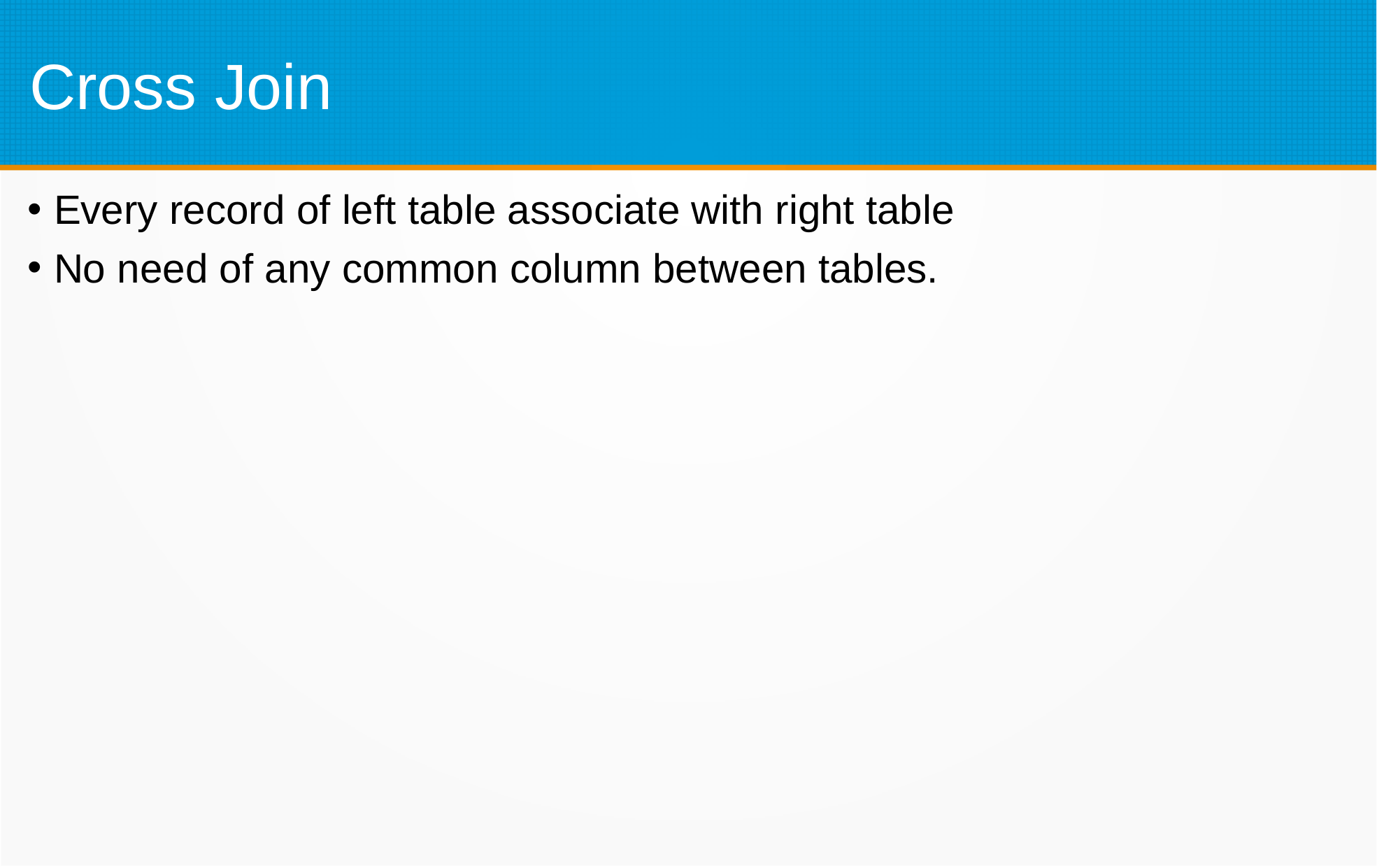

# Cross Join
Every record of left table associate with right table
No need of any common column between tables.